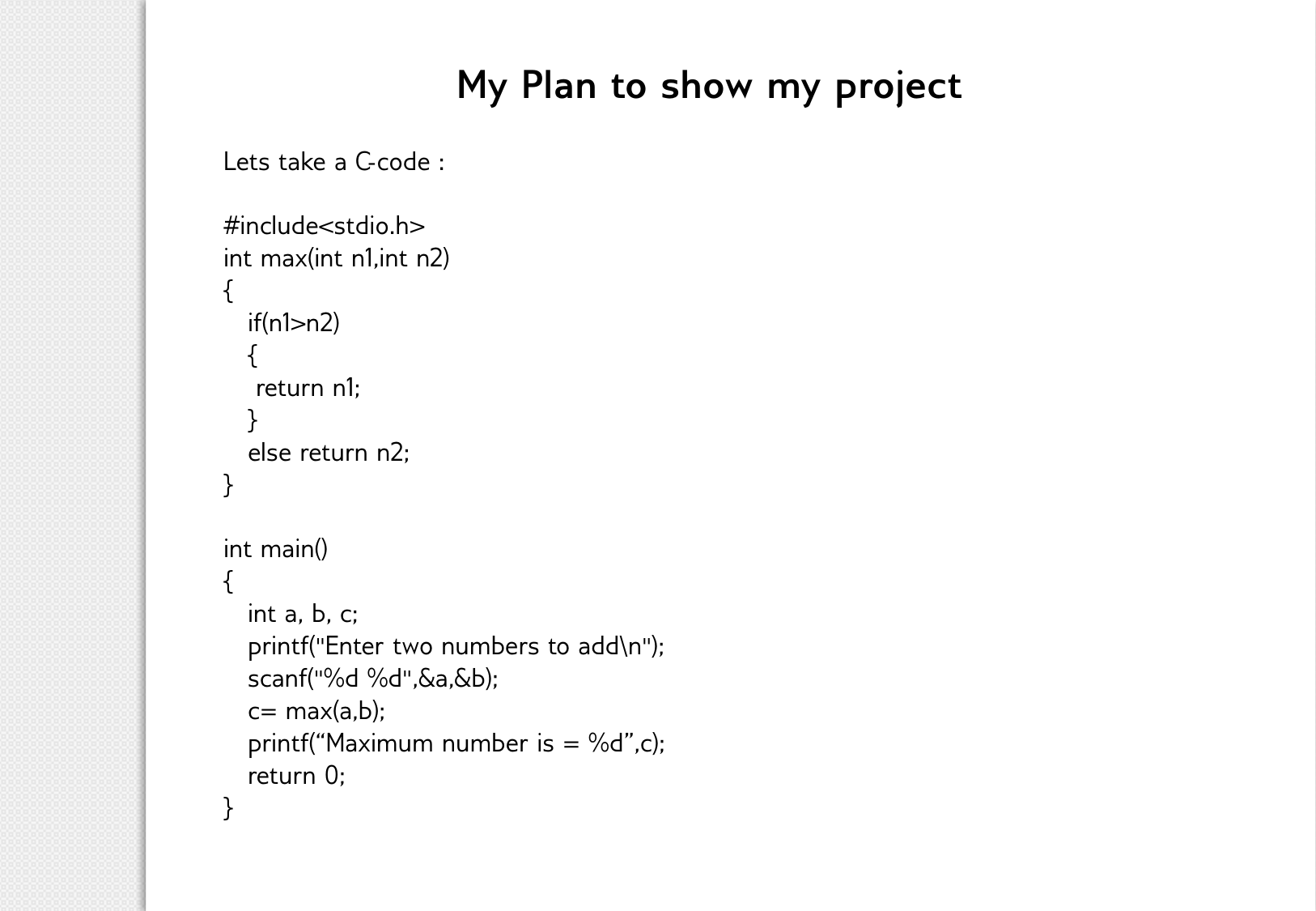

My Plan to show my project
Lets take a C-code :

#include<stdio.h>
int max(int n1,int n2)
{
   if(n1>n2)
   {
    return n1;
   }
   else return n2;
}

int main()
{
   int a, b, c;
   printf("Enter two numbers to add\n");
   scanf("%d %d",&a,&b);
   c= max(a,b);
   printf(“Maximum number is = %d”,c);
   return 0;
}